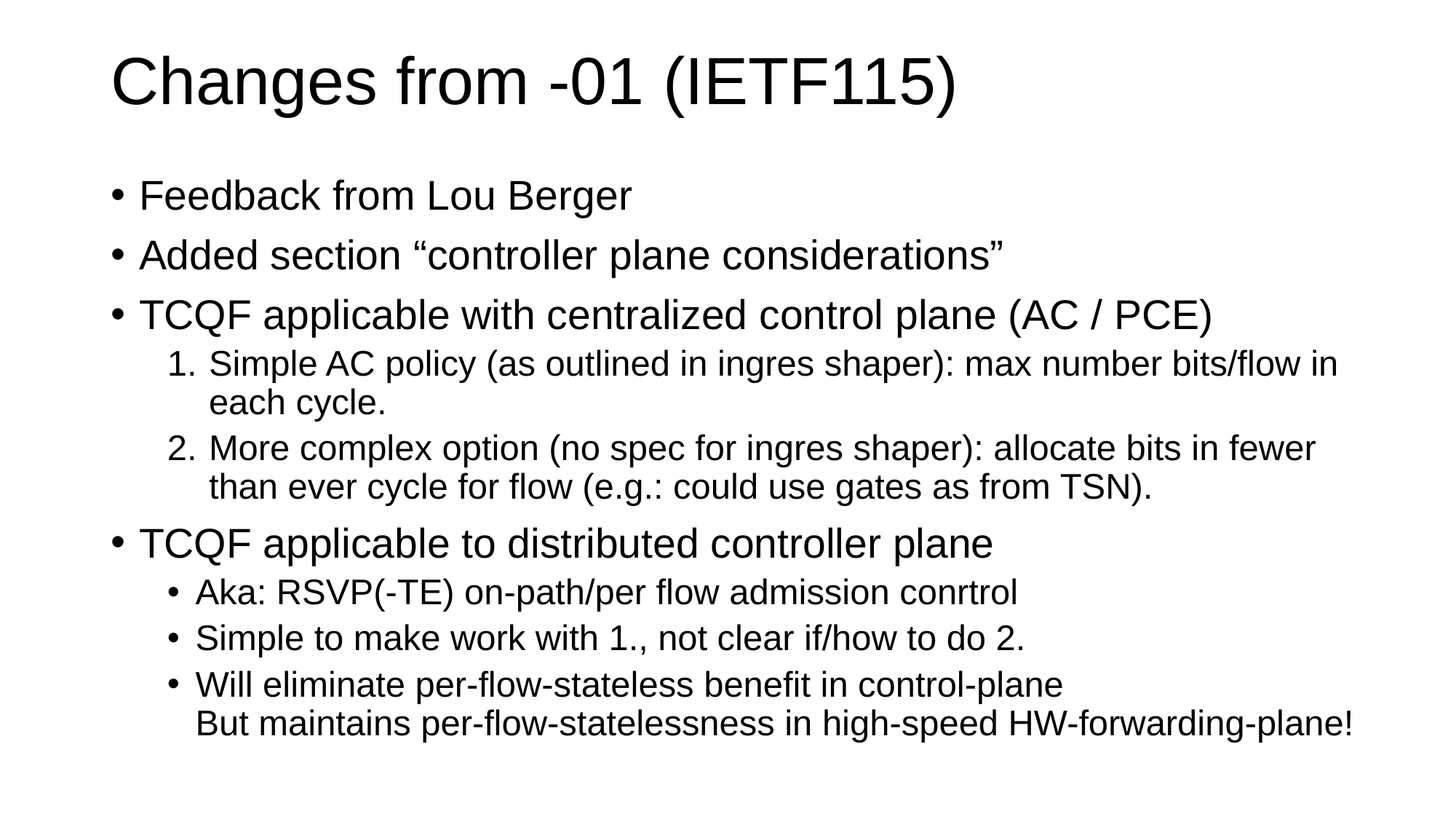

# Changes from -01 (IETF115)
Feedback from Lou Berger
Added section “controller plane considerations”
TCQF applicable with centralized control plane (AC / PCE)
Simple AC policy (as outlined in ingres shaper): max number bits/flow in each cycle.
More complex option (no spec for ingres shaper): allocate bits in fewer than ever cycle for flow (e.g.: could use gates as from TSN).
TCQF applicable to distributed controller plane
Aka: RSVP(-TE) on-path/per flow admission conrtrol
Simple to make work with 1., not clear if/how to do 2.
Will eliminate per-flow-stateless benefit in control-plane
But maintains per-flow-statelessness in high-speed HW-forwarding-plane!